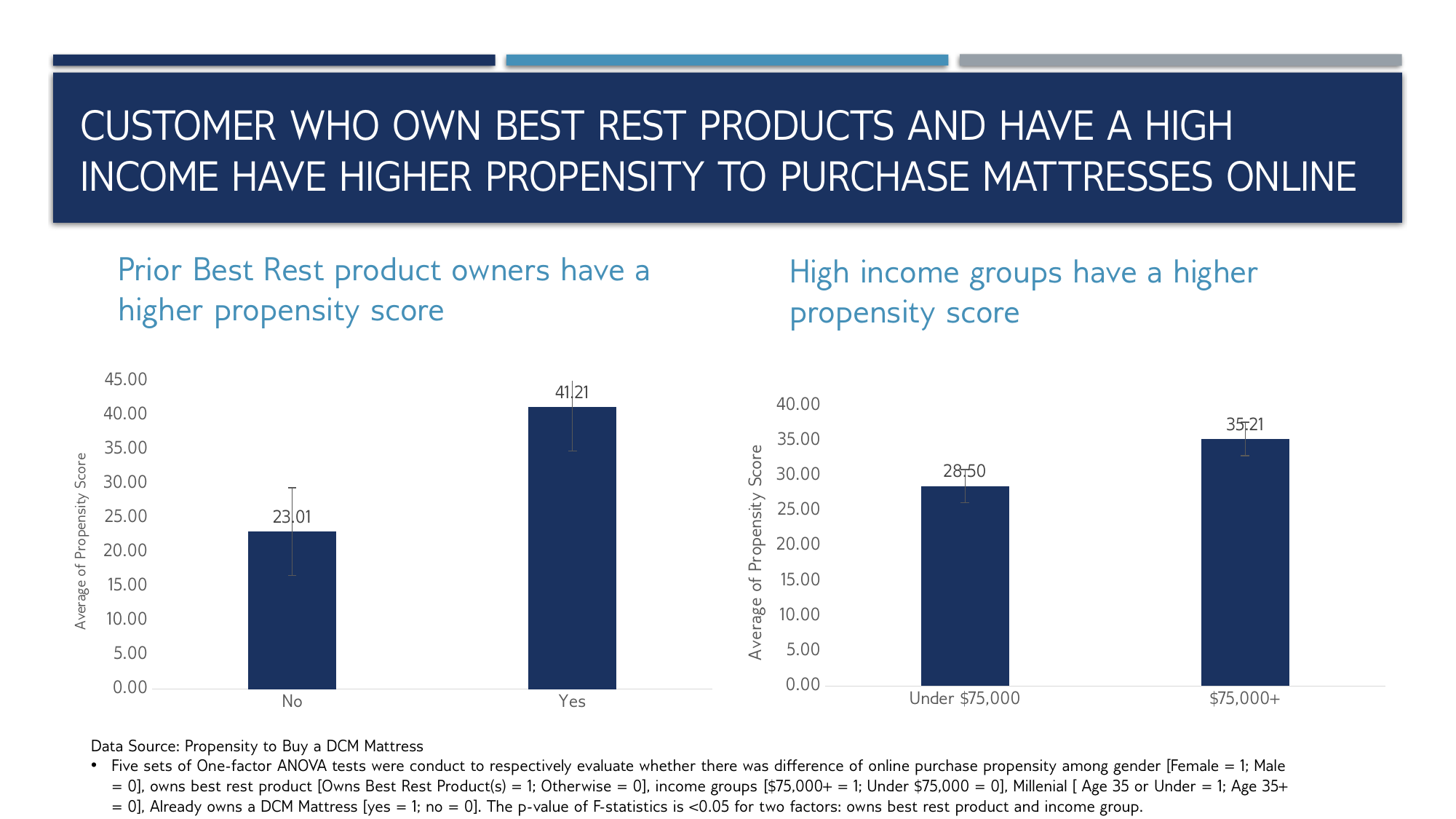

# Customer who own best rest products and have a high income have higher propensity to purchase mattresses online
High income groups have a higher propensity score
Prior Best Rest product owners have a higher propensity score

### Chart

| Category | Average of propensity score |
|---|---|
| No | 23.014619167510716 |
| Yes | 41.20781949451451 |

### Chart

| Category | Average of propensity score |
|---|---|
| Under $75,000 | 28.49592372460635 |
| $75,000+ | 35.20513463581117 |
Data Source: Propensity to Buy a DCM Mattress
Five sets of One-factor ANOVA tests were conduct to respectively evaluate whether there was difference of online purchase propensity among gender [Female = 1; Male = 0], owns best rest product [Owns Best Rest Product(s) = 1; Otherwise = 0], income groups [$75,000+ = 1; Under $75,000 = 0], Millenial [ Age 35 or Under = 1; Age 35+ = 0], Already owns a DCM Mattress [yes = 1; no = 0]. The p-value of F-statistics is <0.05 for two factors: owns best rest product and income group.